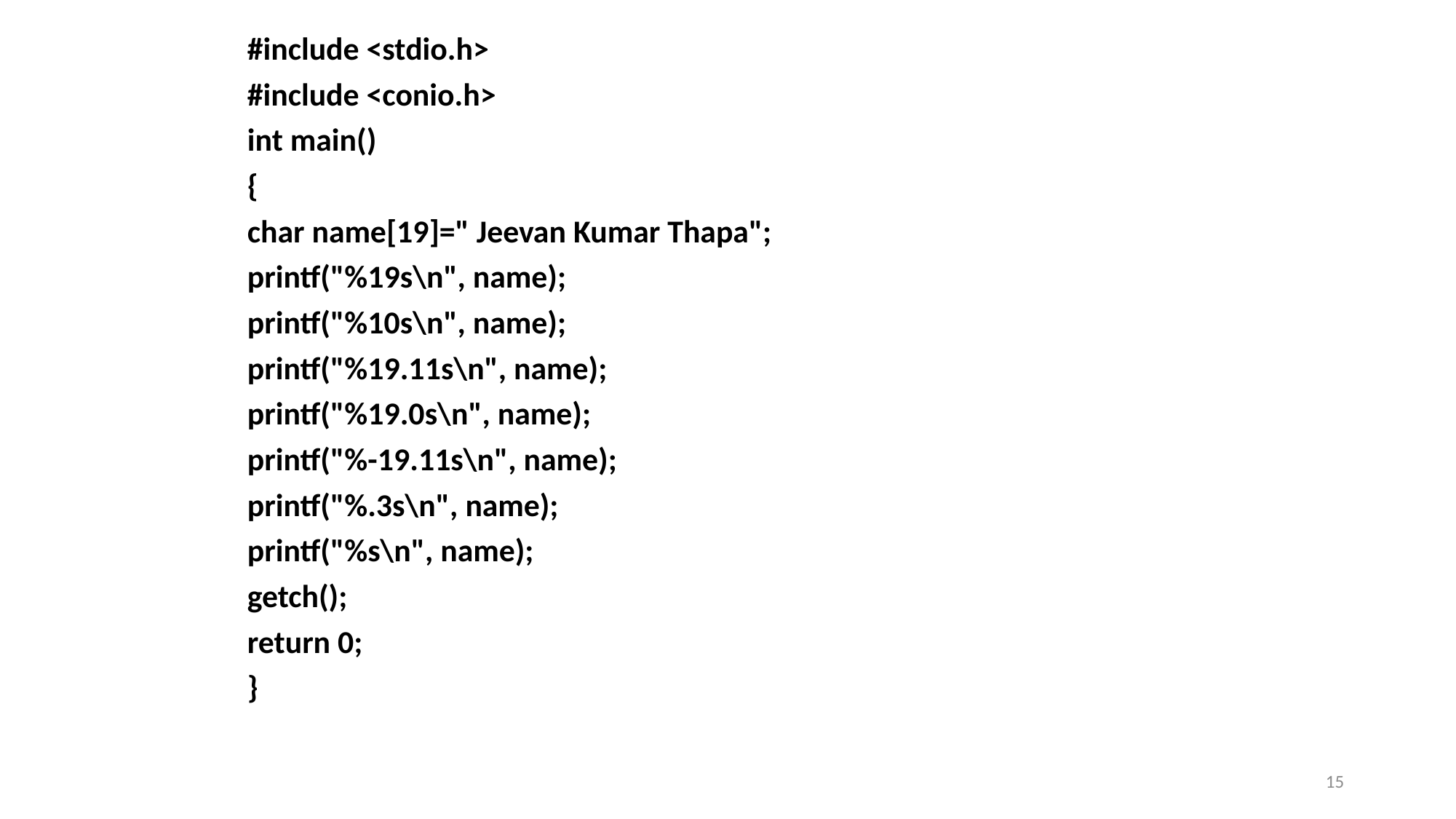

#include <stdio.h>
#include <conio.h>
int main()
{
char name[19]=" Jeevan Kumar Thapa";
printf("%19s\n", name);
printf("%10s\n", name);
printf("%19.11s\n", name);
printf("%19.0s\n", name);
printf("%-19.11s\n", name);
printf("%.3s\n", name);
printf("%s\n", name);
getch();
return 0;
}

15